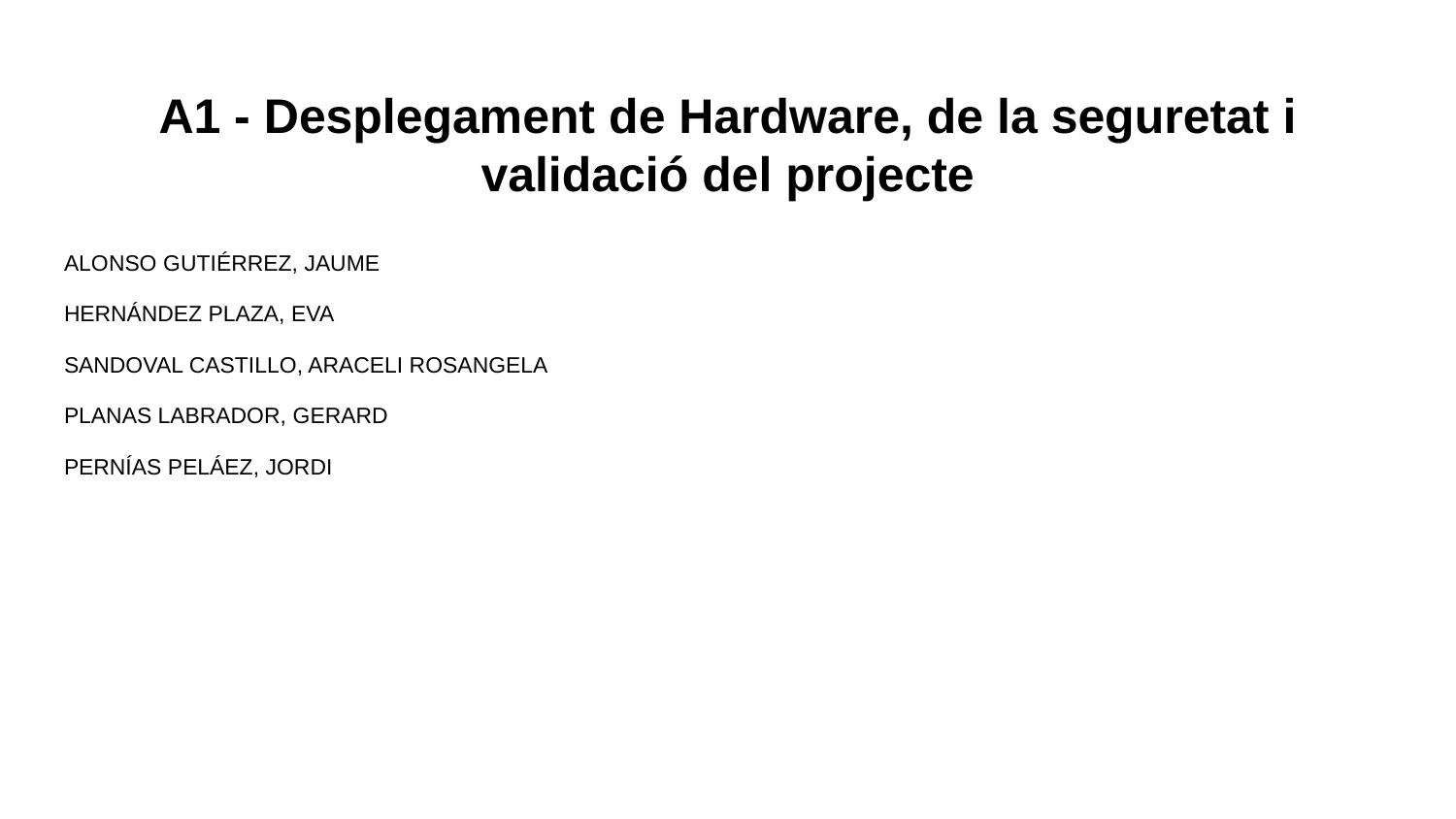

# A1 - Desplegament de Hardware, de la seguretat i validació del projecte

ALONSO GUTIÉRREZ, JAUME
HERNÁNDEZ PLAZA, EVA
SANDOVAL CASTILLO, ARACELI ROSANGELA
PLANAS LABRADOR, GERARD
PERNÍAS PELÁEZ, JORDI